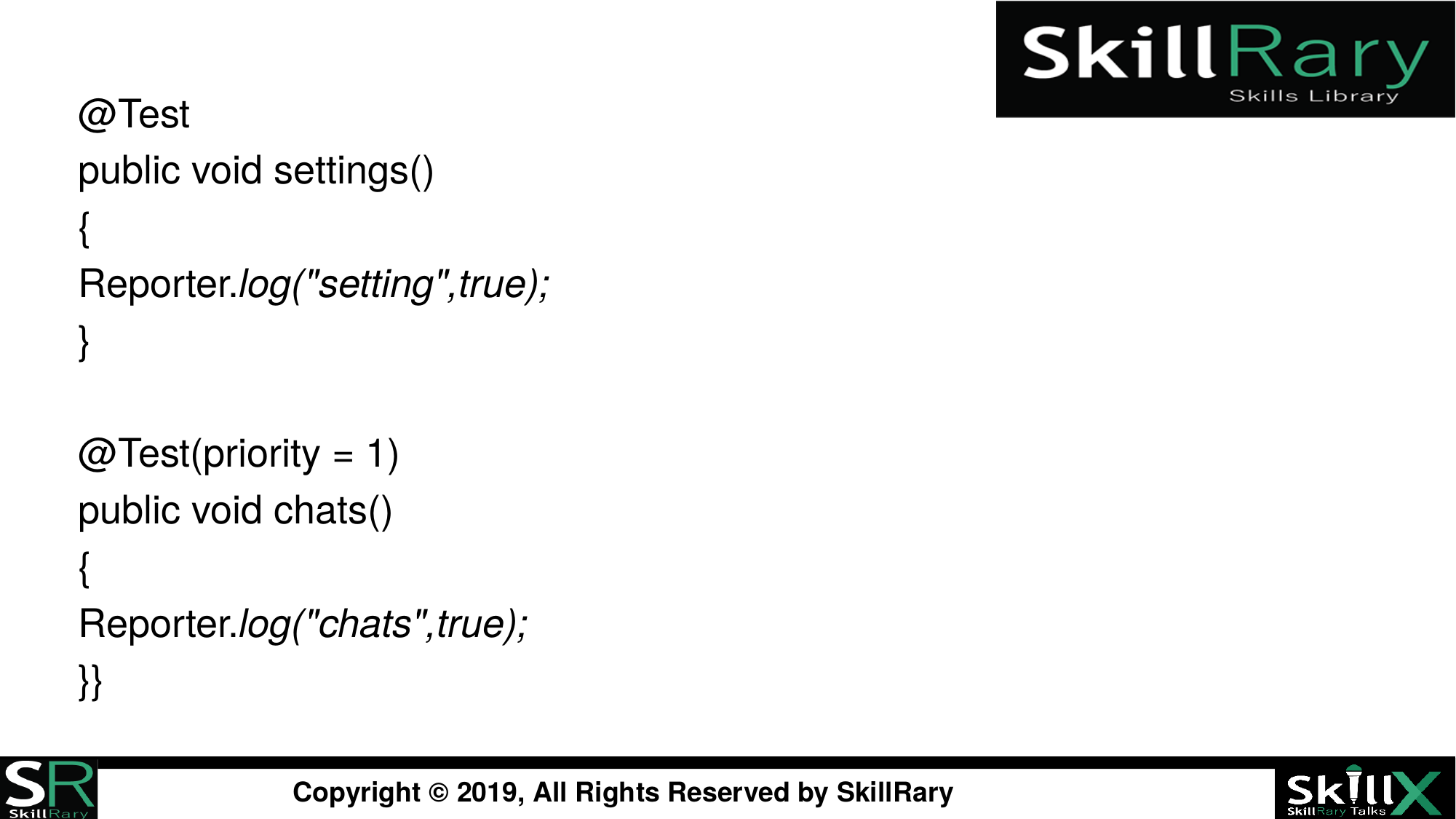

#
@Test
public void settings()
{
Reporter.log("setting",true);
}

@Test(priority = 1)
public void chats()
{
Reporter.log("chats",true);
}}